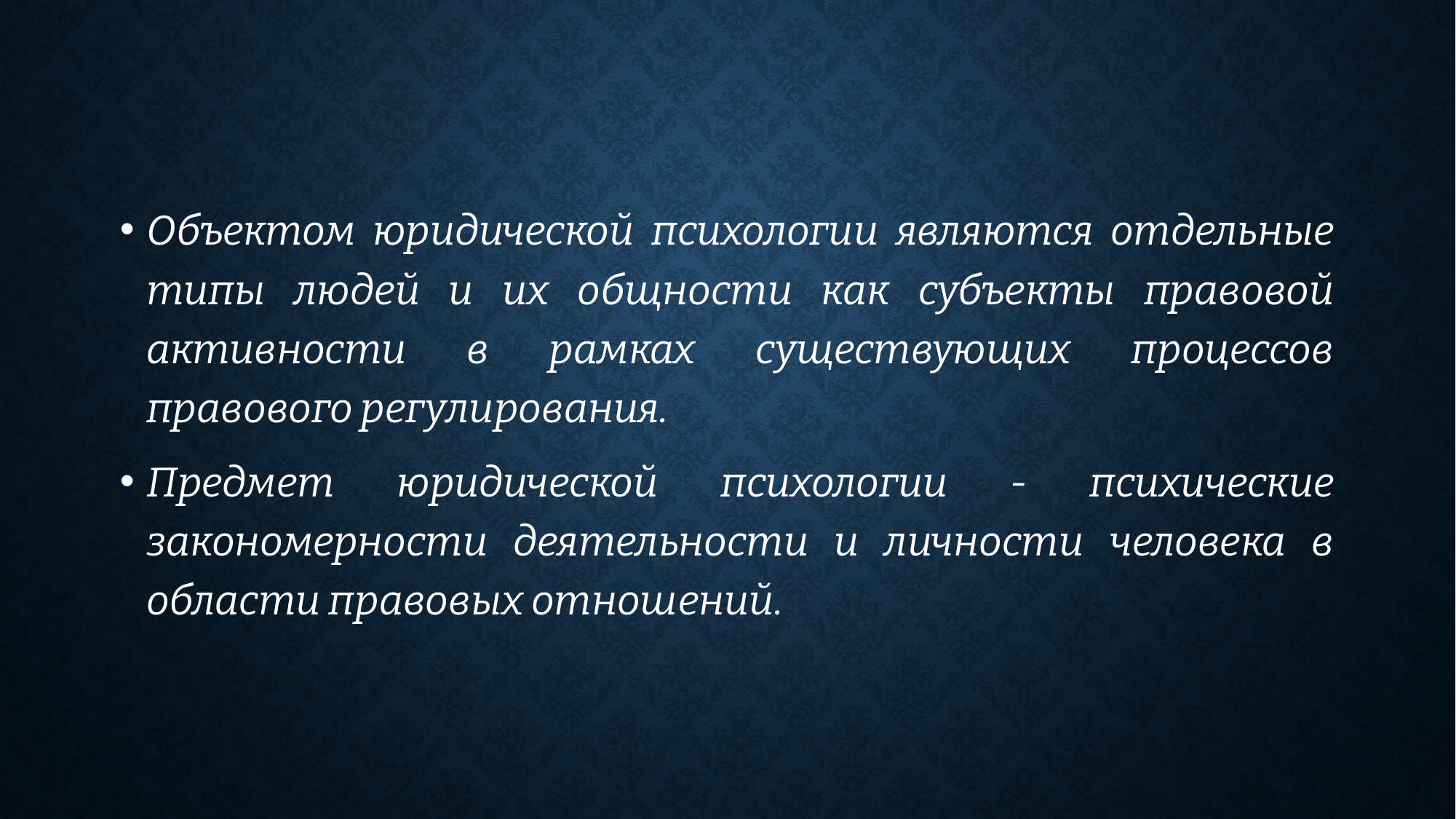

Объектом юридической психологии являются отдельные типы людей и их общности как субъекты правовой активности в рамках существующих процессов правового регулирования.
Предмет юридической психологии - психические закономерности деятельности и личности человека в области правовых отношений.